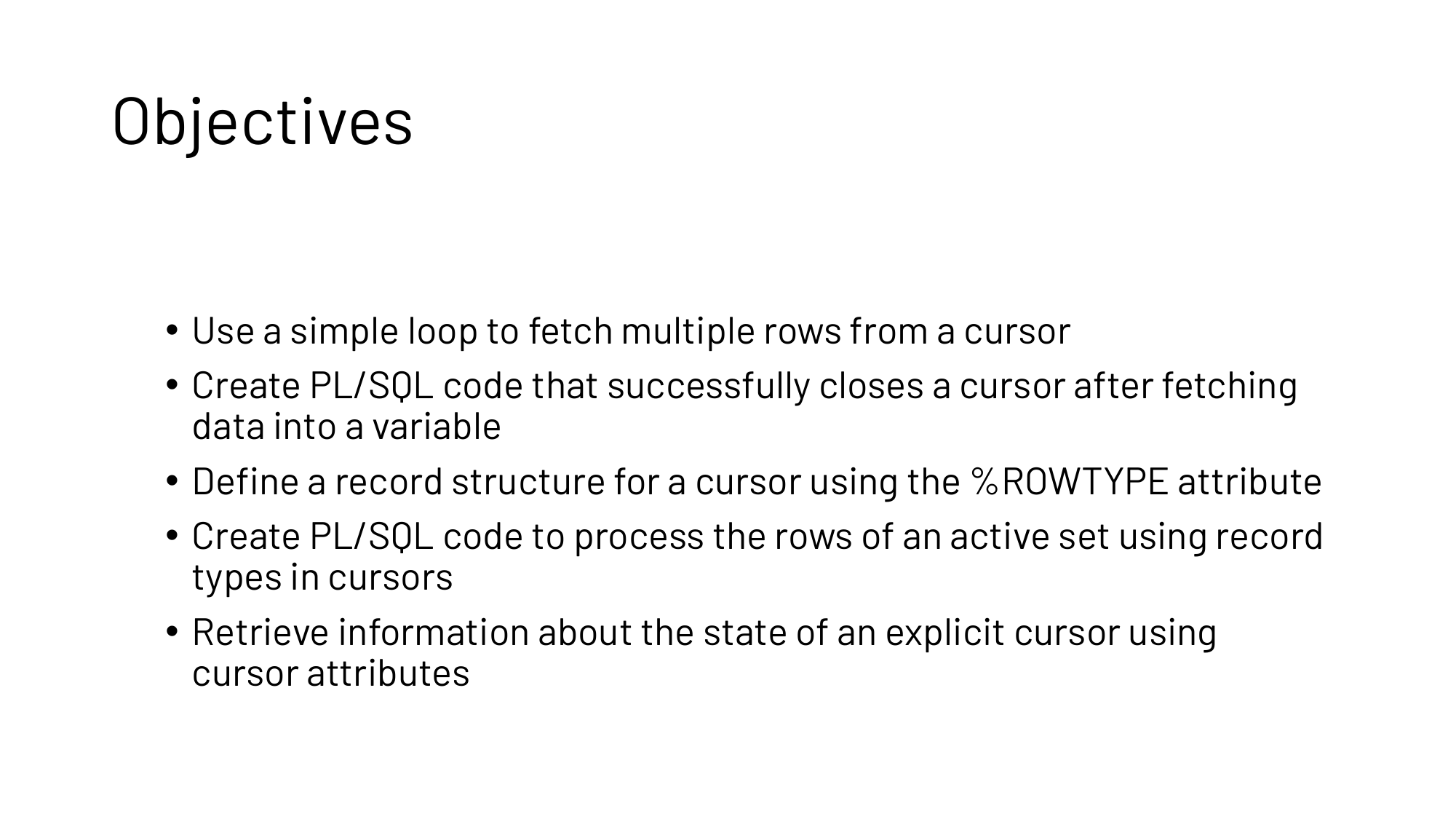

# Objectives
Use a simple loop to fetch multiple rows from a cursor
Create PL/SQL code that successfully closes a cursor after fetching data into a variable
Define a record structure for a cursor using the %ROWTYPE attribute
Create PL/SQL code to process the rows of an active set using record types in cursors
Retrieve information about the state of an explicit cursor using cursor attributes